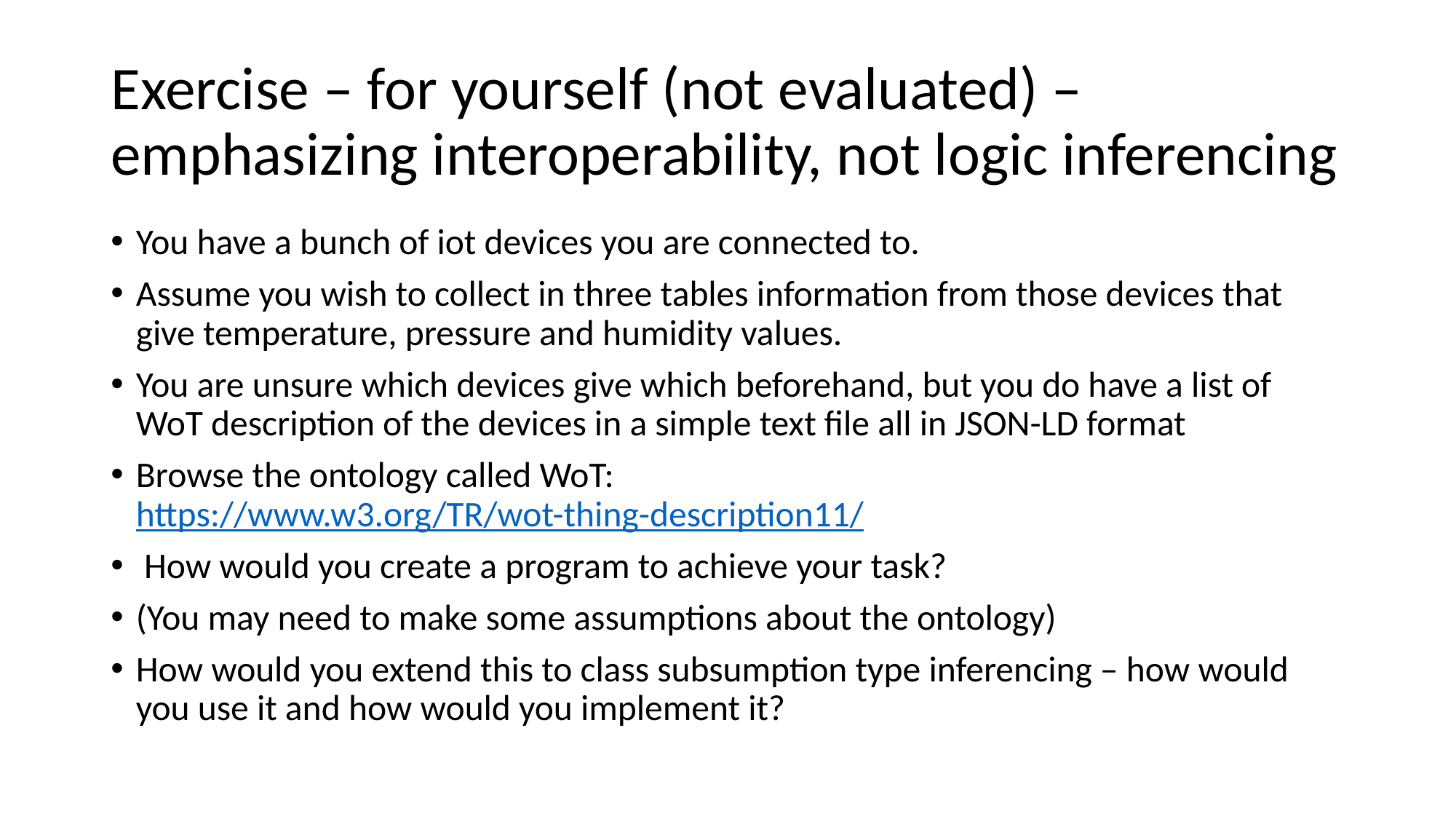

# Exercise – for yourself (not evaluated) – emphasizing interoperability, not logic inferencing
You have a bunch of iot devices you are connected to.
Assume you wish to collect in three tables information from those devices that give temperature, pressure and humidity values.
You are unsure which devices give which beforehand, but you do have a list of WoT description of the devices in a simple text file all in JSON-LD format
Browse the ontology called WoT: https://www.w3.org/TR/wot-thing-description11/
 How would you create a program to achieve your task?
(You may need to make some assumptions about the ontology)
How would you extend this to class subsumption type inferencing – how would you use it and how would you implement it?